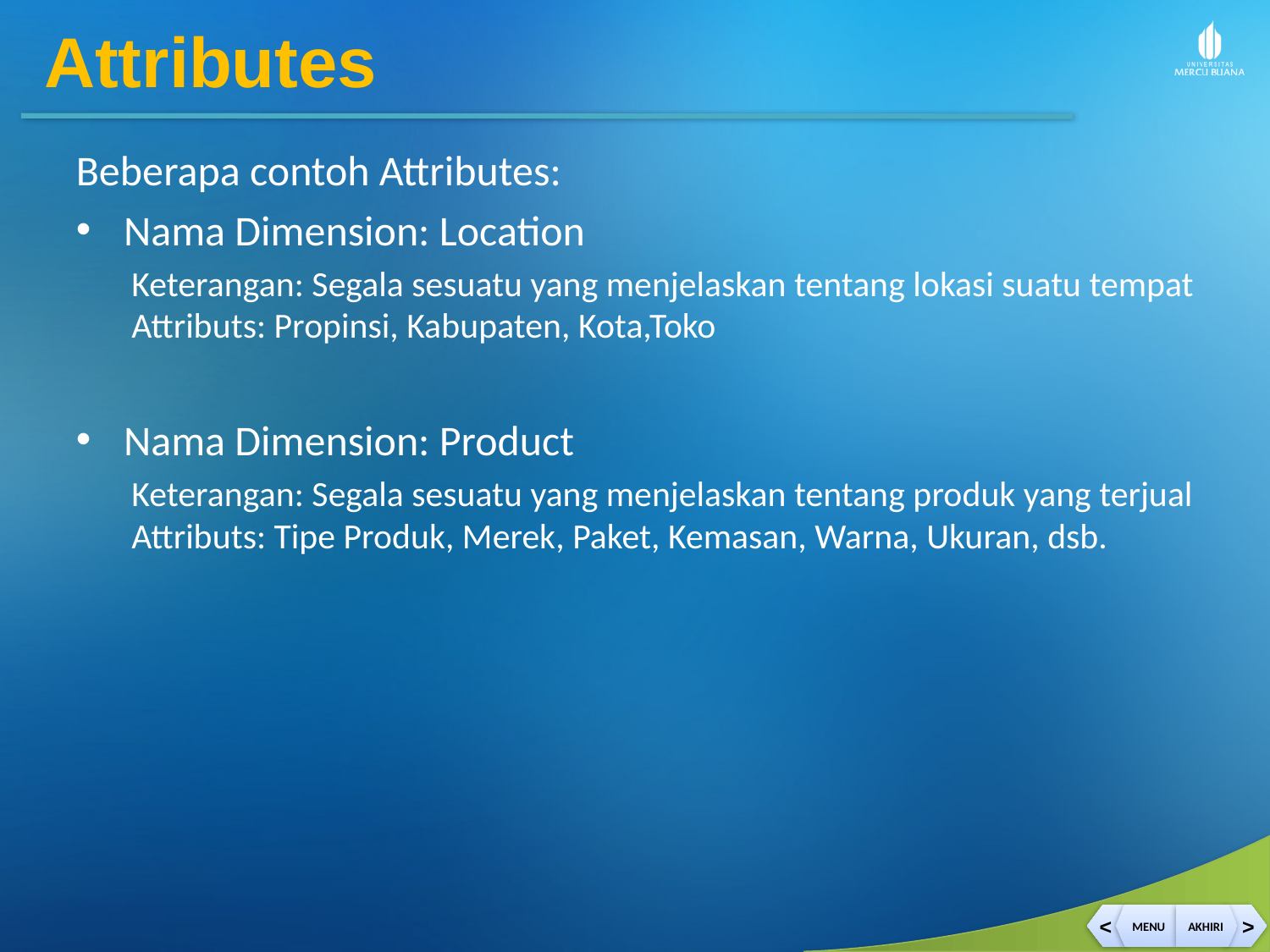

Attributes
Beberapa contoh Attributes:
Nama Dimension: Location
Keterangan: Segala sesuatu yang menjelaskan tentang lokasi suatu tempat
Attributs: Propinsi, Kabupaten, Kota,Toko

Nama Dimension: Product
Keterangan: Segala sesuatu yang menjelaskan tentang produk yang terjual
Attributs: Tipe Produk, Merek, Paket, Kemasan, Warna, Ukuran, dsb.